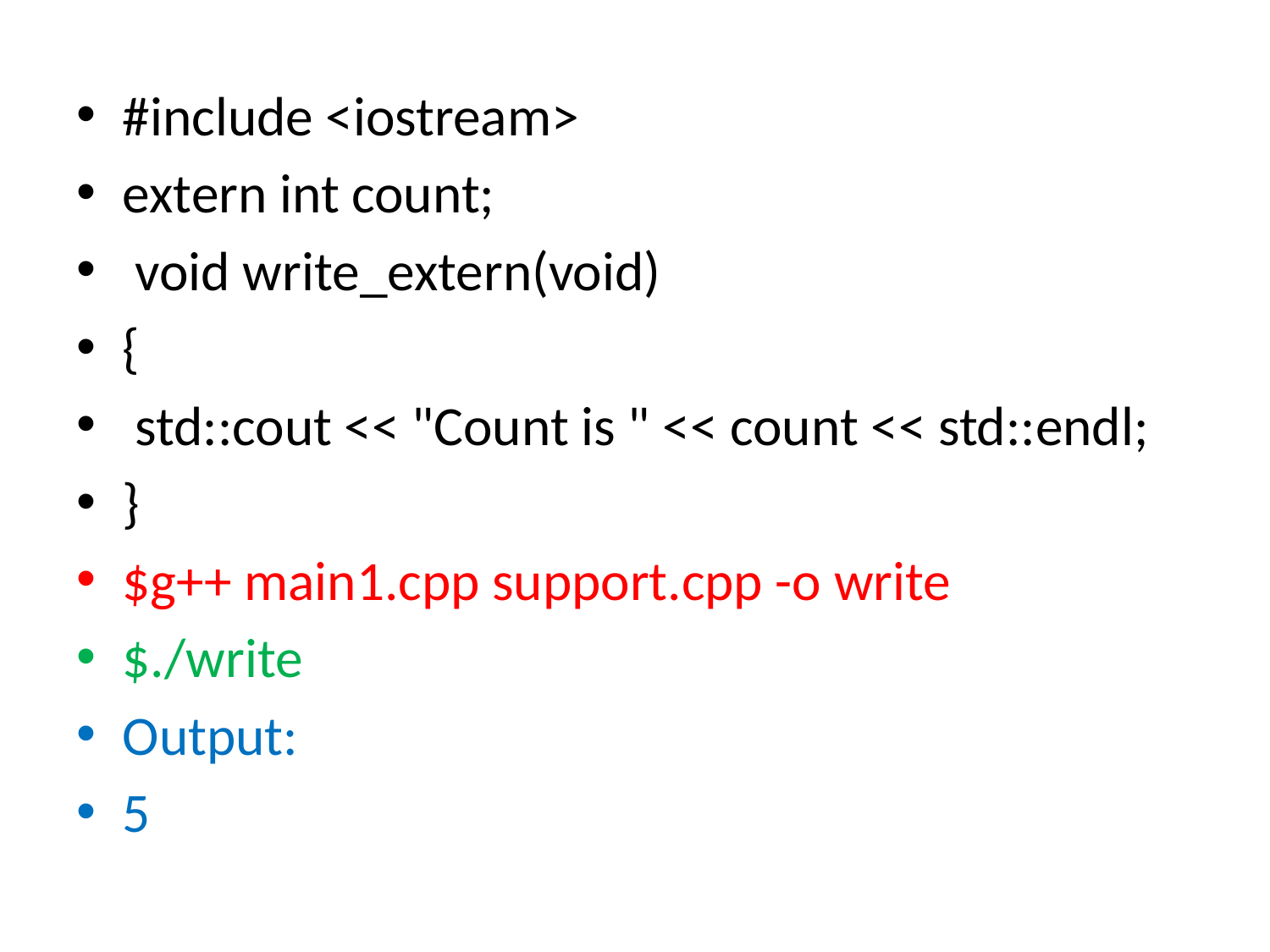

#include <iostream>
extern int count;
 void write_extern(void)
{
 std::cout << "Count is " << count << std::endl;
}
$g++ main1.cpp support.cpp -o write
$./write
Output:
5